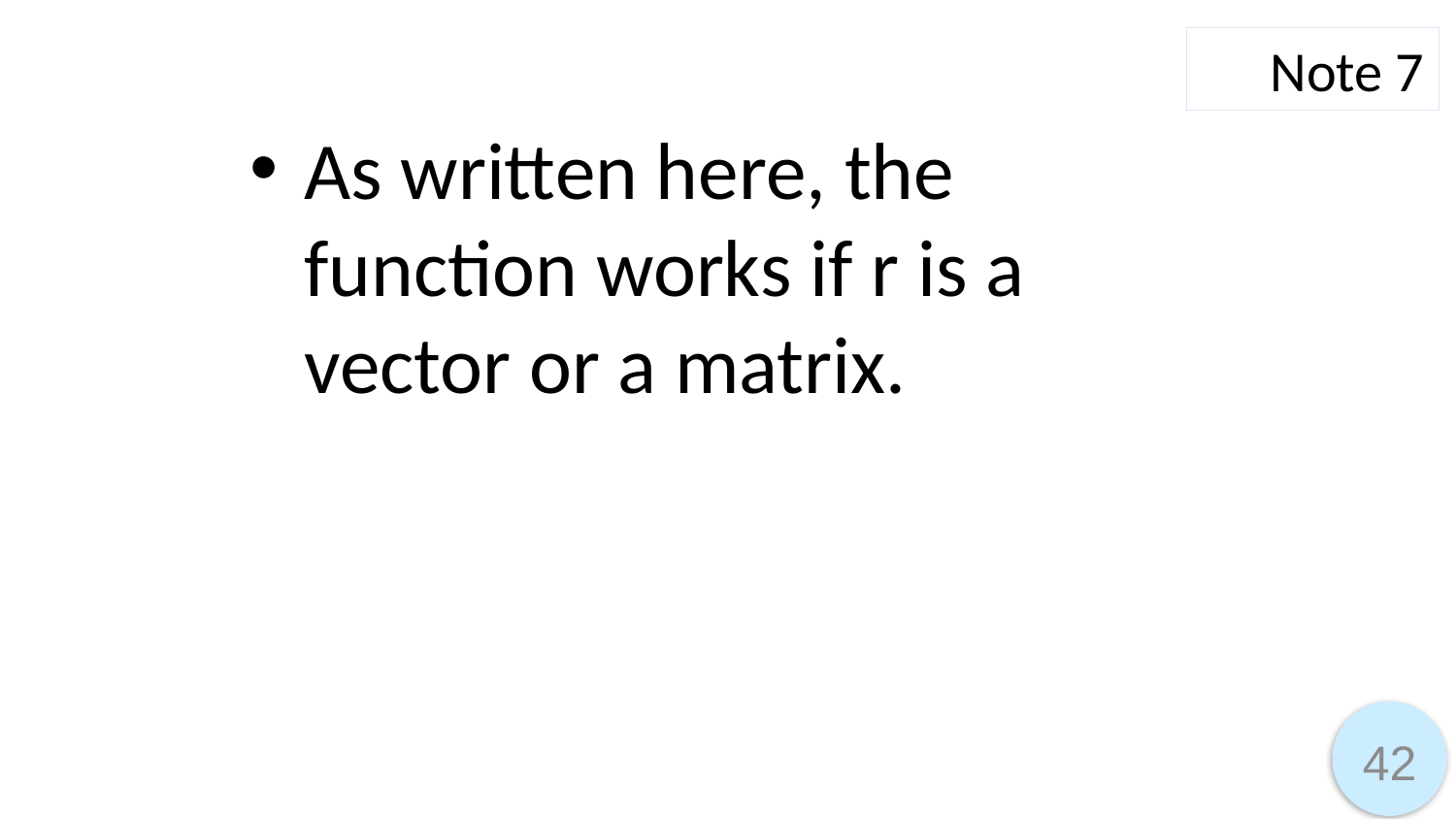

Note 7
As written here, the function works if r is a vector or a matrix.
42